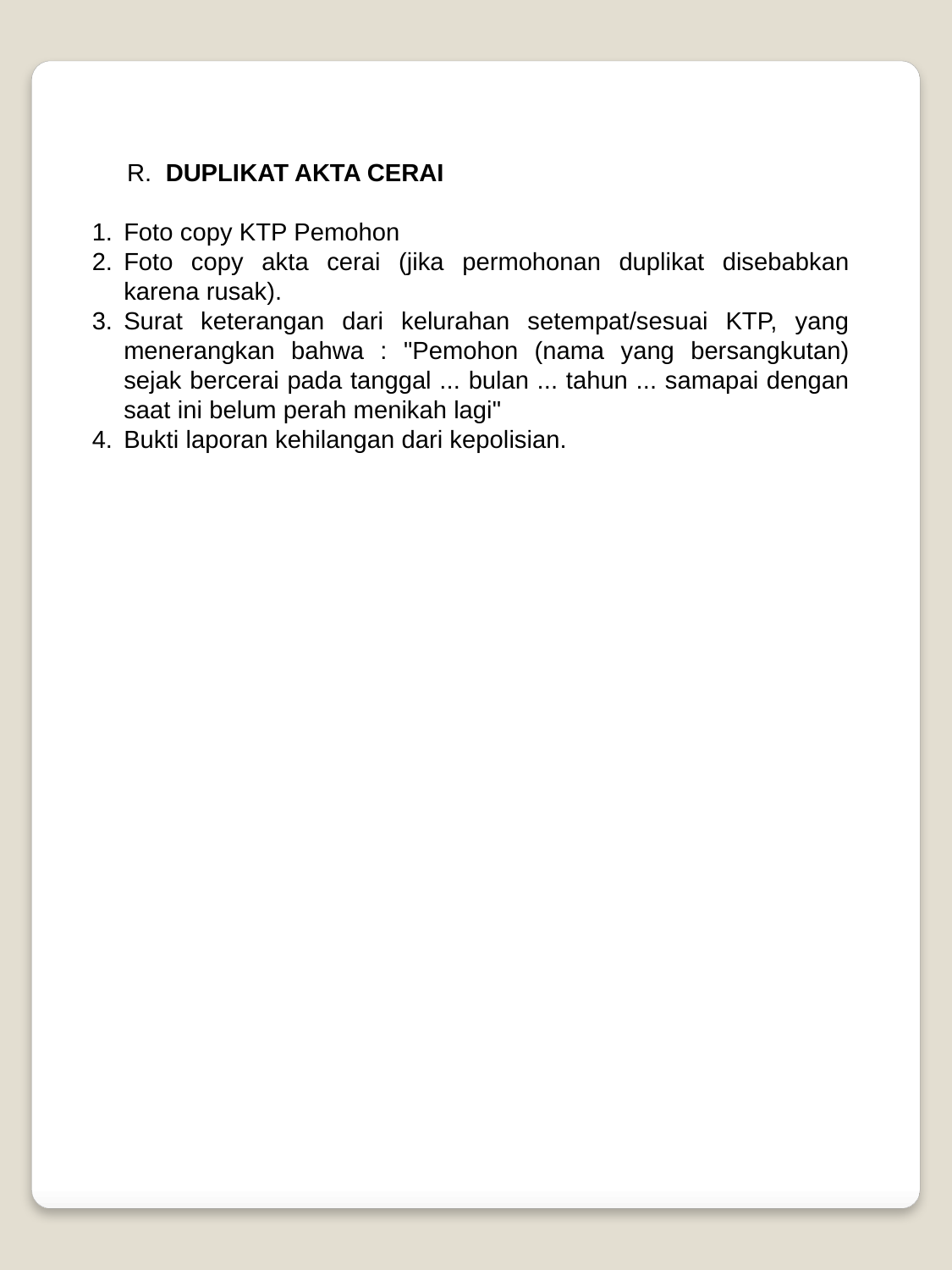

R.  DUPLIKAT AKTA CERAI

Foto copy KTP Pemohon
Foto copy akta cerai (jika permohonan duplikat disebabkan karena rusak).
Surat keterangan dari kelurahan setempat/sesuai KTP, yang menerangkan bahwa : "Pemohon (nama yang bersangkutan) sejak bercerai pada tanggal ... bulan ... tahun ... samapai dengan saat ini belum perah menikah lagi"
Bukti laporan kehilangan dari kepolisian.